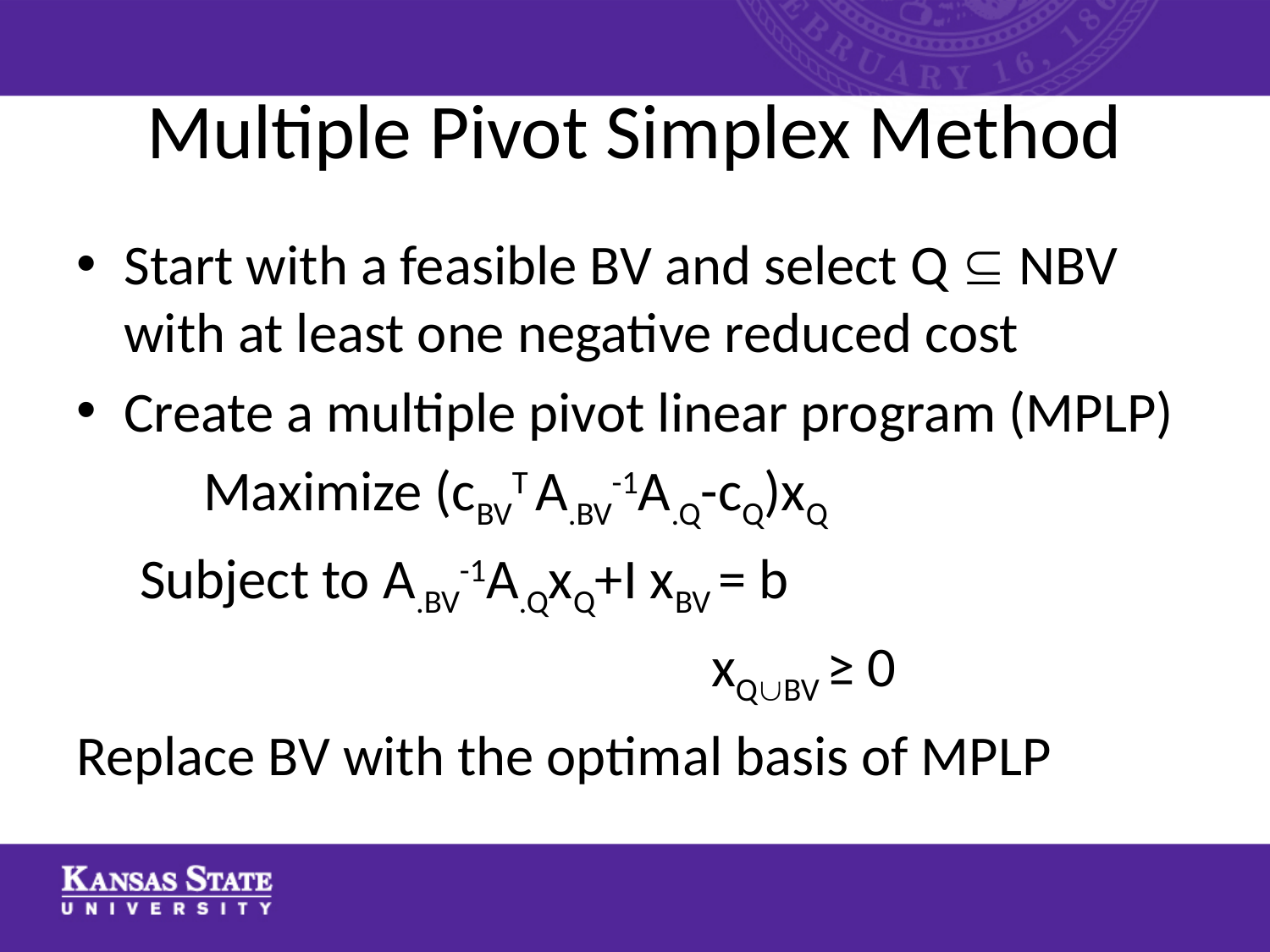

# Multiple Pivot Simplex Method
Start with a feasible BV and select Q ⊆ NBV with at least one negative reduced cost
Create a multiple pivot linear program (MPLP)
 	Maximize (cBVT A.BV-1A.Q-cQ)xQ
     Subject to A.BV-1A.QxQ+I xBV = b
					xQ∪BV ≥ 0
Replace BV with the optimal basis of MPLP